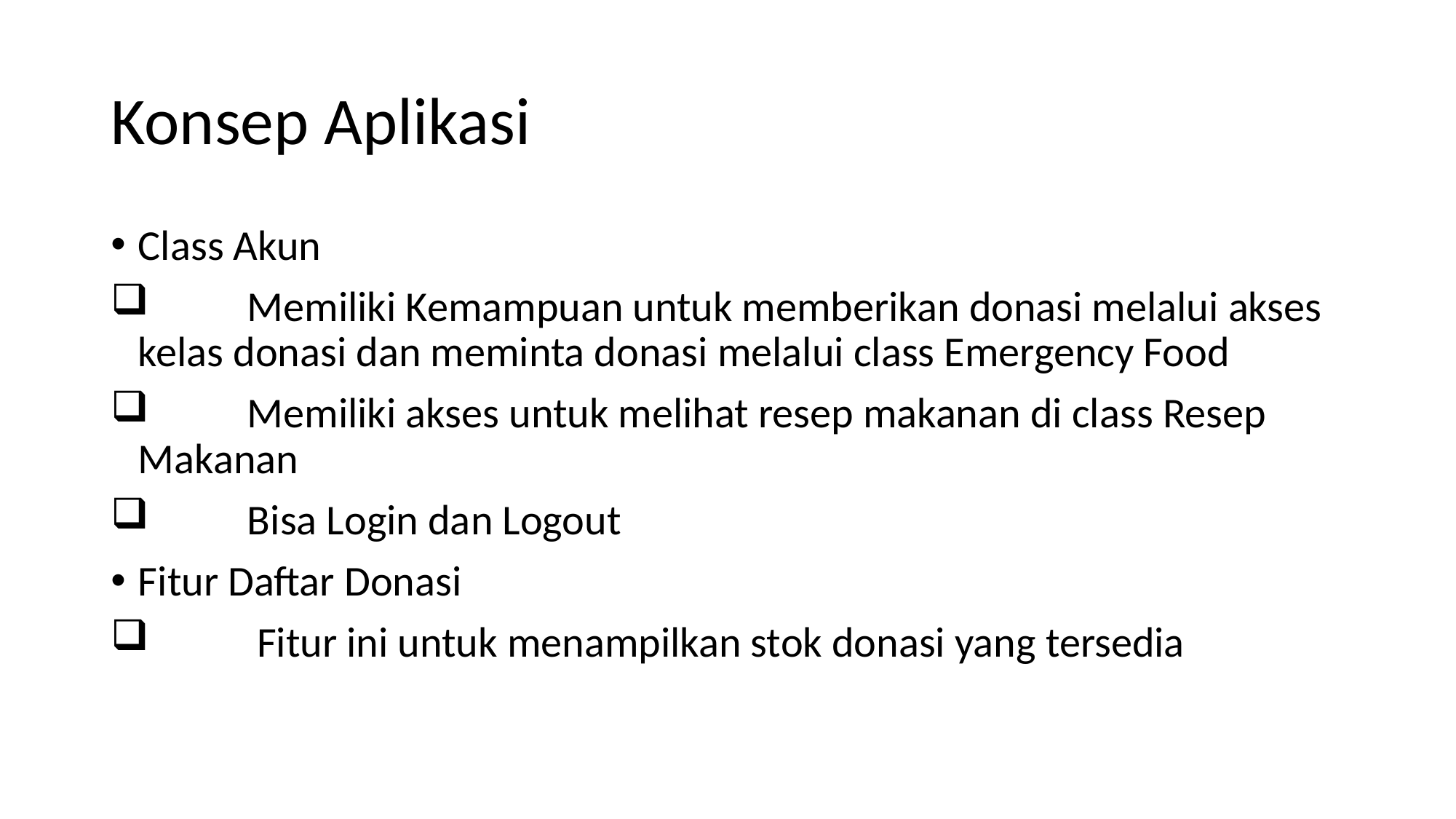

# Konsep Aplikasi
Class Akun
 	Memiliki Kemampuan untuk memberikan donasi melalui akses 	kelas donasi dan meminta donasi melalui class Emergency Food
 	Memiliki akses untuk melihat resep makanan di class Resep 	Makanan
 	Bisa Login dan Logout
Fitur Daftar Donasi
 	 Fitur ini untuk menampilkan stok donasi yang tersedia